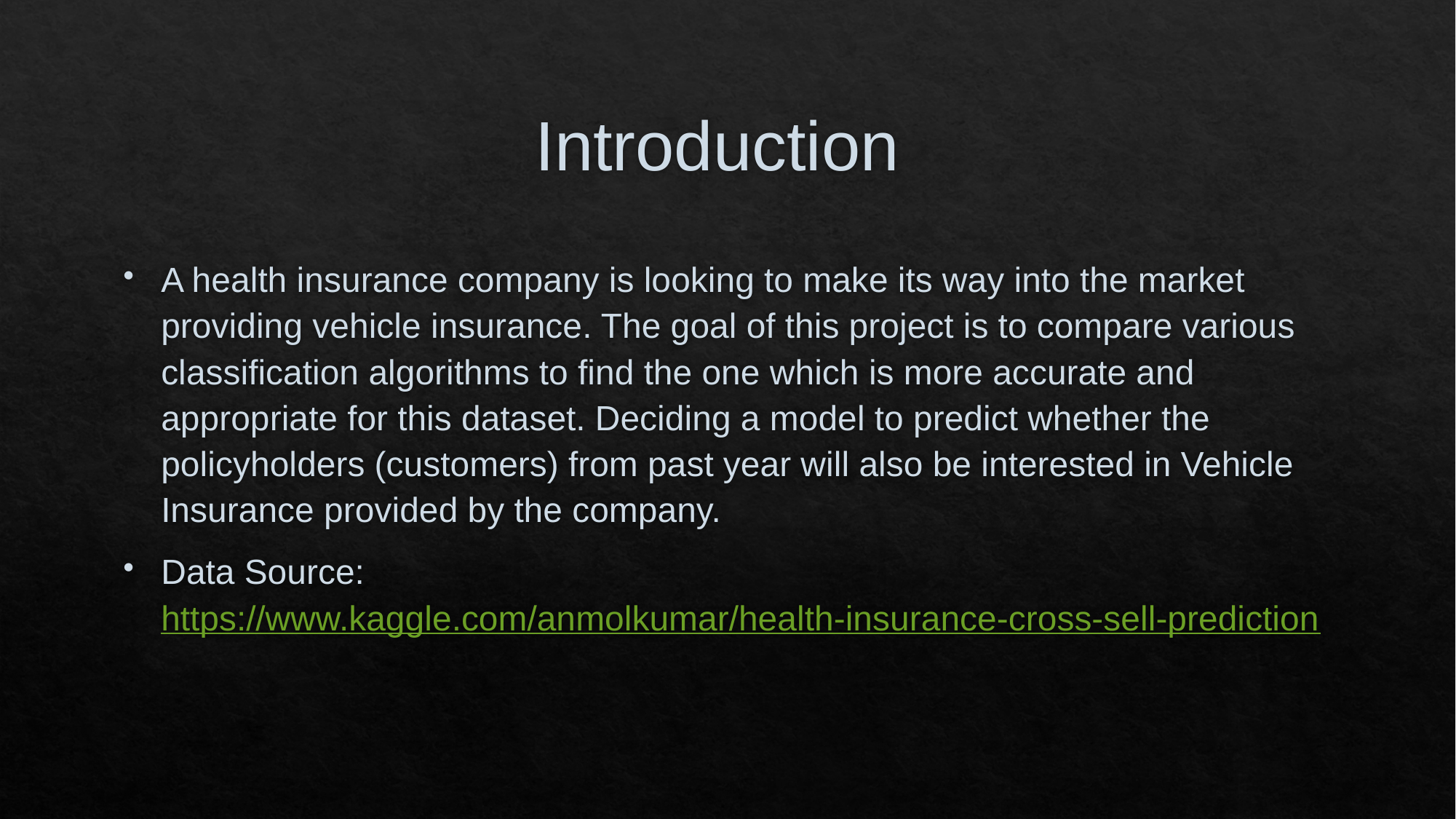

# Introduction
A health insurance company is looking to make its way into the market providing vehicle insurance. The goal of this project is to compare various classification algorithms to find the one which is more accurate and appropriate for this dataset. Deciding a model to predict whether the policyholders (customers) from past year will also be interested in Vehicle Insurance provided by the company.
Data Source:  https://www.kaggle.com/anmolkumar/health-insurance-cross-sell-prediction